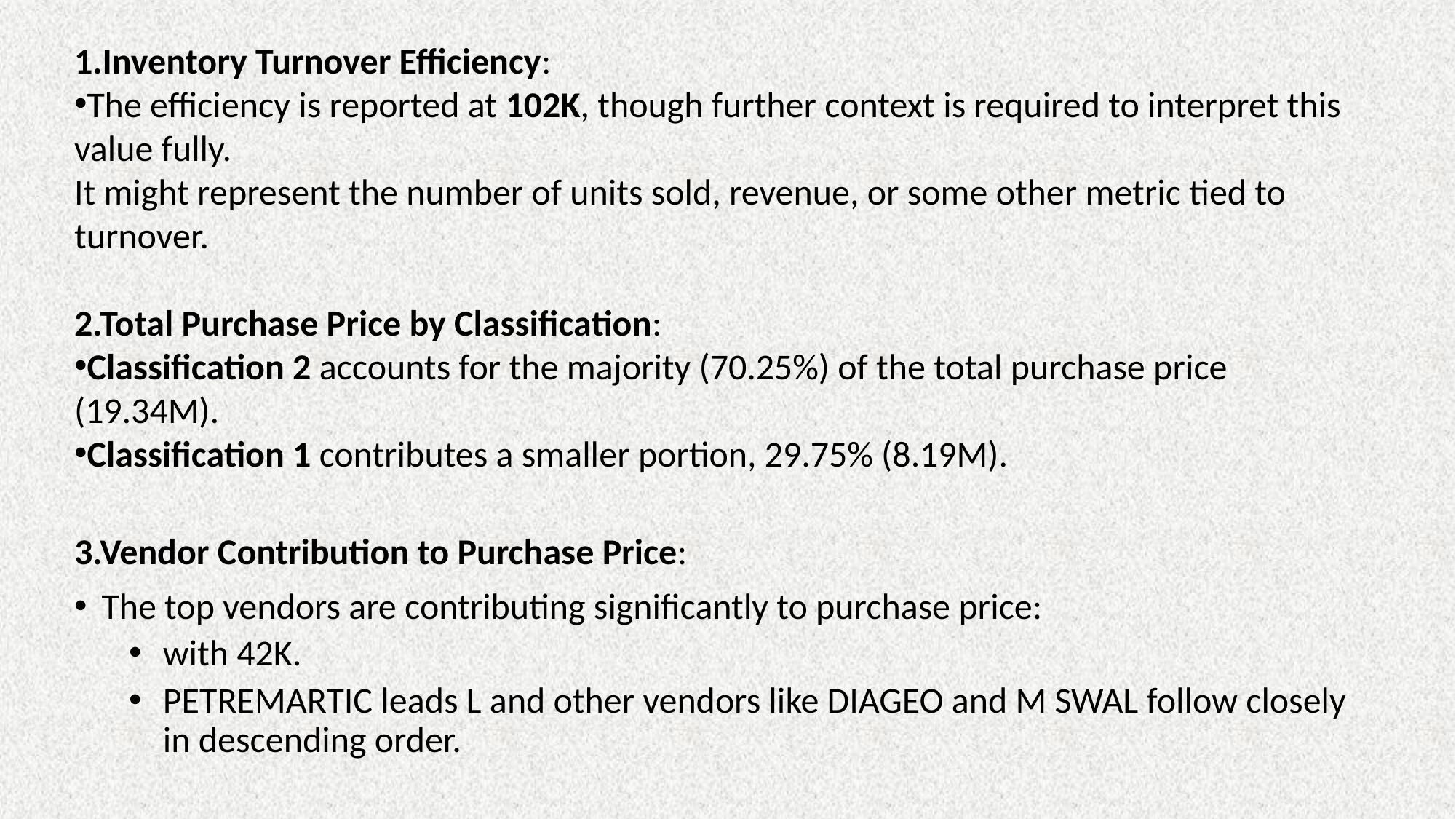

1.Inventory Turnover Efficiency:
The efficiency is reported at 102K, though further context is required to interpret this value fully.
It might represent the number of units sold, revenue, or some other metric tied to turnover.

2.Total Purchase Price by Classification:
Classification 2 accounts for the majority (70.25%) of the total purchase price (19.34M).
Classification 1 contributes a smaller portion, 29.75% (8.19M).

3.Vendor Contribution to Purchase Price:
The top vendors are contributing significantly to purchase price:
with 42K.
PETREMARTIC leads L and other vendors like DIAGEO and M SWAL follow closely in descending order.